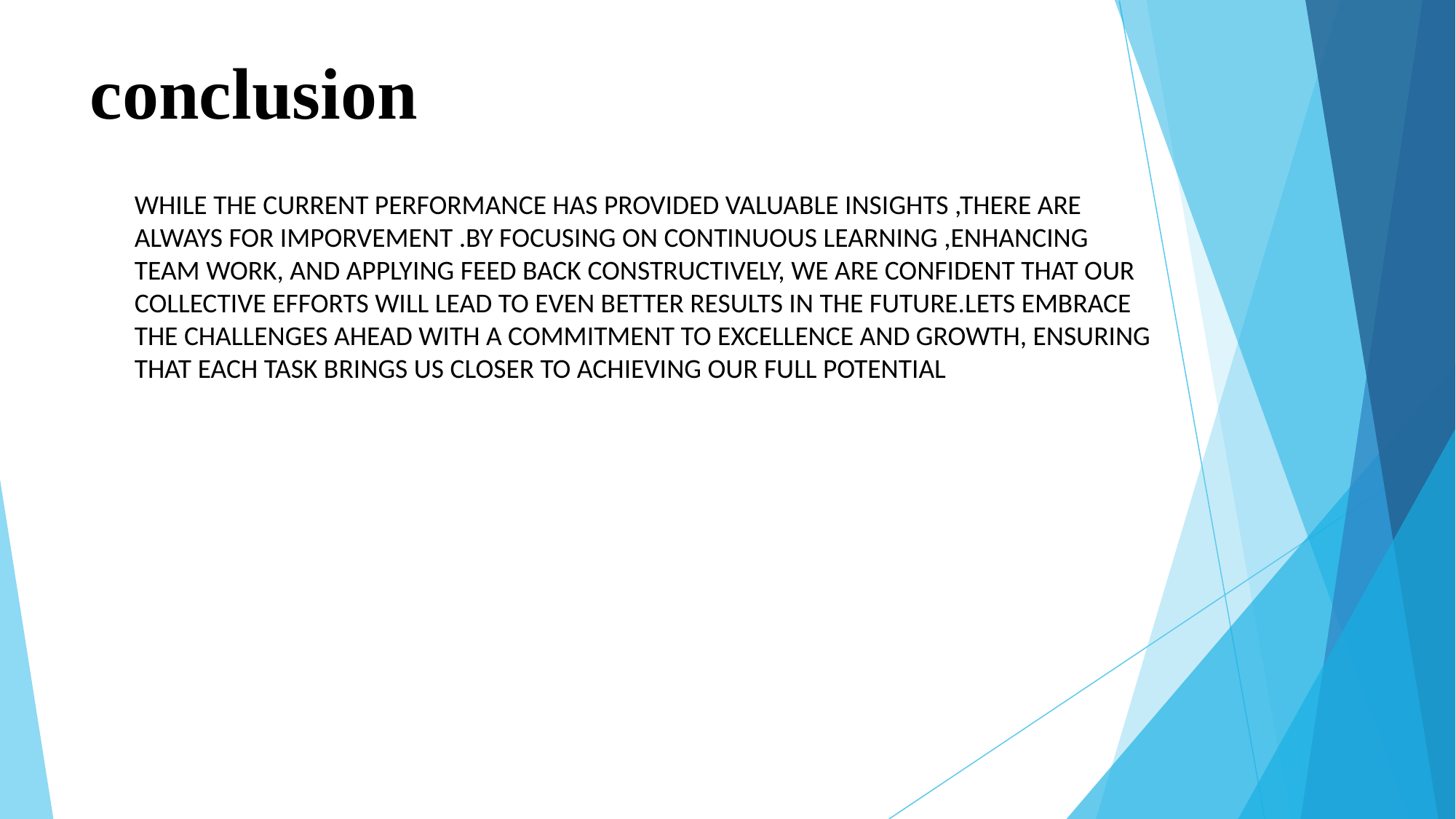

# conclusion
WHILE THE CURRENT PERFORMANCE HAS PROVIDED VALUABLE INSIGHTS ,THERE ARE
ALWAYS FOR IMPORVEMENT .BY FOCUSING ON CONTINUOUS LEARNING ,ENHANCING
TEAM WORK, AND APPLYING FEED BACK CONSTRUCTIVELY, WE ARE CONFIDENT THAT OUR
COLLECTIVE EFFORTS WILL LEAD TO EVEN BETTER RESULTS IN THE FUTURE.LETS EMBRACE
THE CHALLENGES AHEAD WITH A COMMITMENT TO EXCELLENCE AND GROWTH, ENSURING
THAT EACH TASK BRINGS US CLOSER TO ACHIEVING OUR FULL POTENTIAL